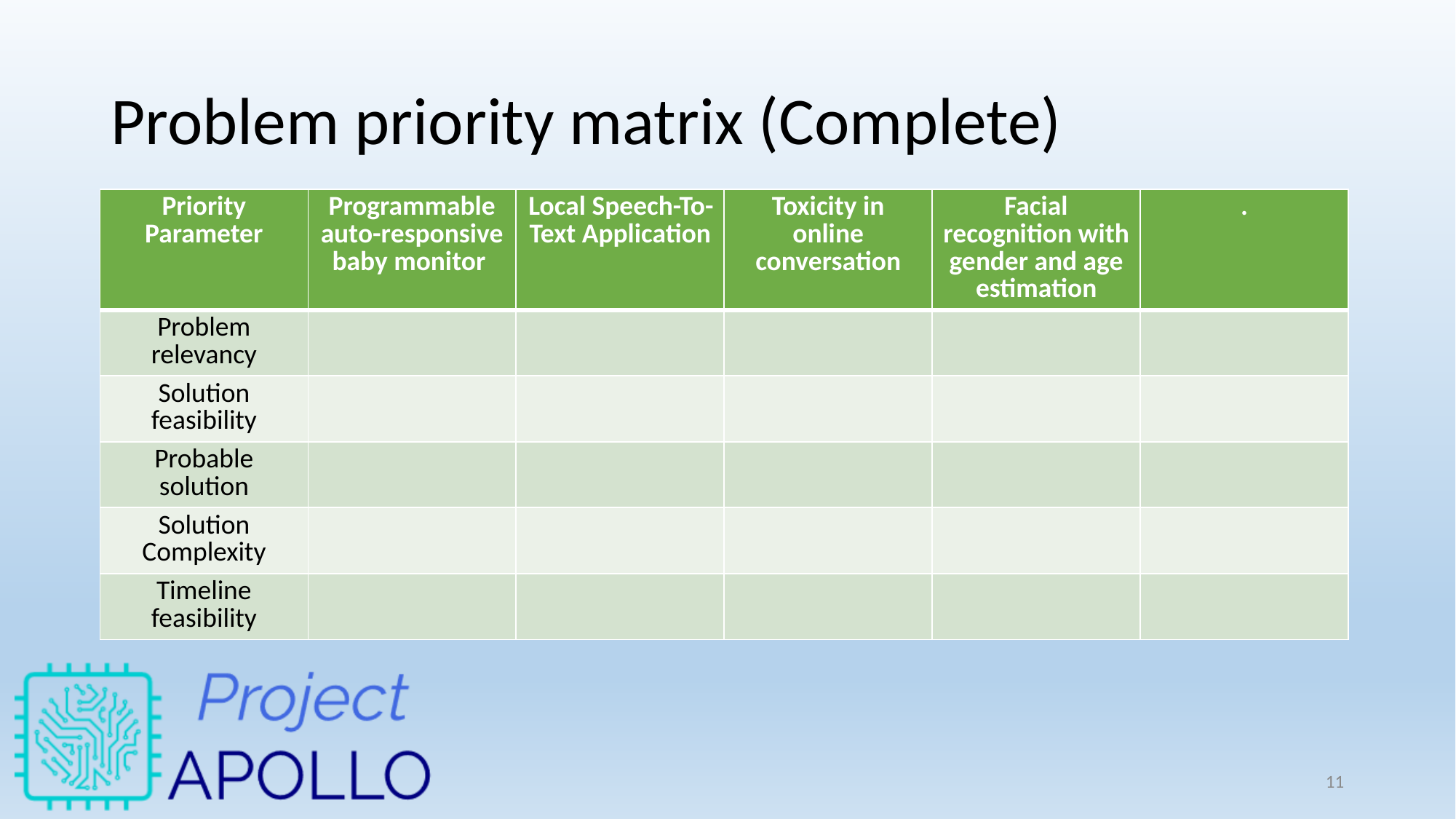

# Problem priority matrix (Complete)
| Priority Parameter | Programmable auto-responsive baby monitor | Local Speech-To-Text Application | Toxicity in online conversation | Facial recognition with gender and age estimation | . |
| --- | --- | --- | --- | --- | --- |
| Problem relevancy |  |  |  |  |  |
| Solution feasibility |  |  |  |  |  |
| Probable solution |  |  |  |  |  |
| Solution Complexity |  |  |  |  |  |
| Timeline feasibility |  |  |  |  |  |
11